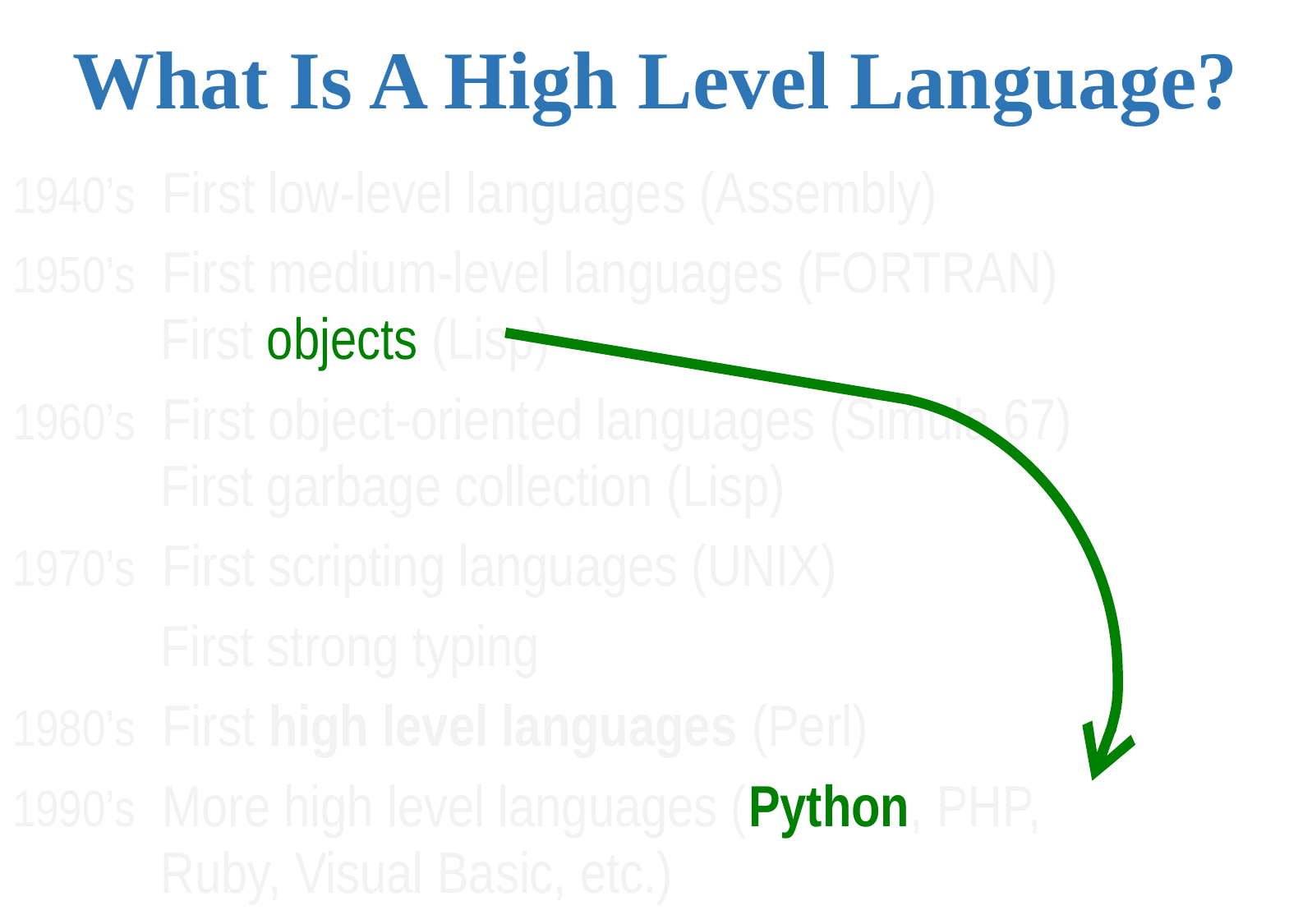

# What Is A High Level Language?
1940’s  First low-level languages (Assembly)
1950’s  First medium-level languages (FORTRAN)
            First objects (Lisp)
1960’s  First object-oriented languages (Simula 67)
            First garbage collection (Lisp)
1970’s  First scripting languages (UNIX)
            First strong typing
1980’s  First high level languages (Perl)
1990’s  More high level languages (Python, PHP,
            Ruby, Visual Basic, etc.)
1940’s  First low-level languages (Assembly)
1950’s  First medium-level languages (FORTRAN)
            First objects (Lisp)
1960’s  First object-oriented languages (Simula 67)
            First garbage collection (Lisp)
1970’s  First scripting languages (UNIX)
            First strong typing
1980’s  First high level languages (Perl)
1990’s  More high level languages (Python, PHP,
            Ruby, Visual Basic, etc.)
1940’s  First low-level languages (Assembly)
1950’s  First medium-level languages (FORTRAN)
            First objects (Lisp)
1960’s  First object-oriented languages (Simula 67)
            First garbage collection (Lisp)
1970’s  First scripting languages (UNIX)
            First strong typing
1980’s  First high level languages (Perl)
1990’s  More high level languages (Python, PHP,
            Ruby, Visual Basic, etc.)